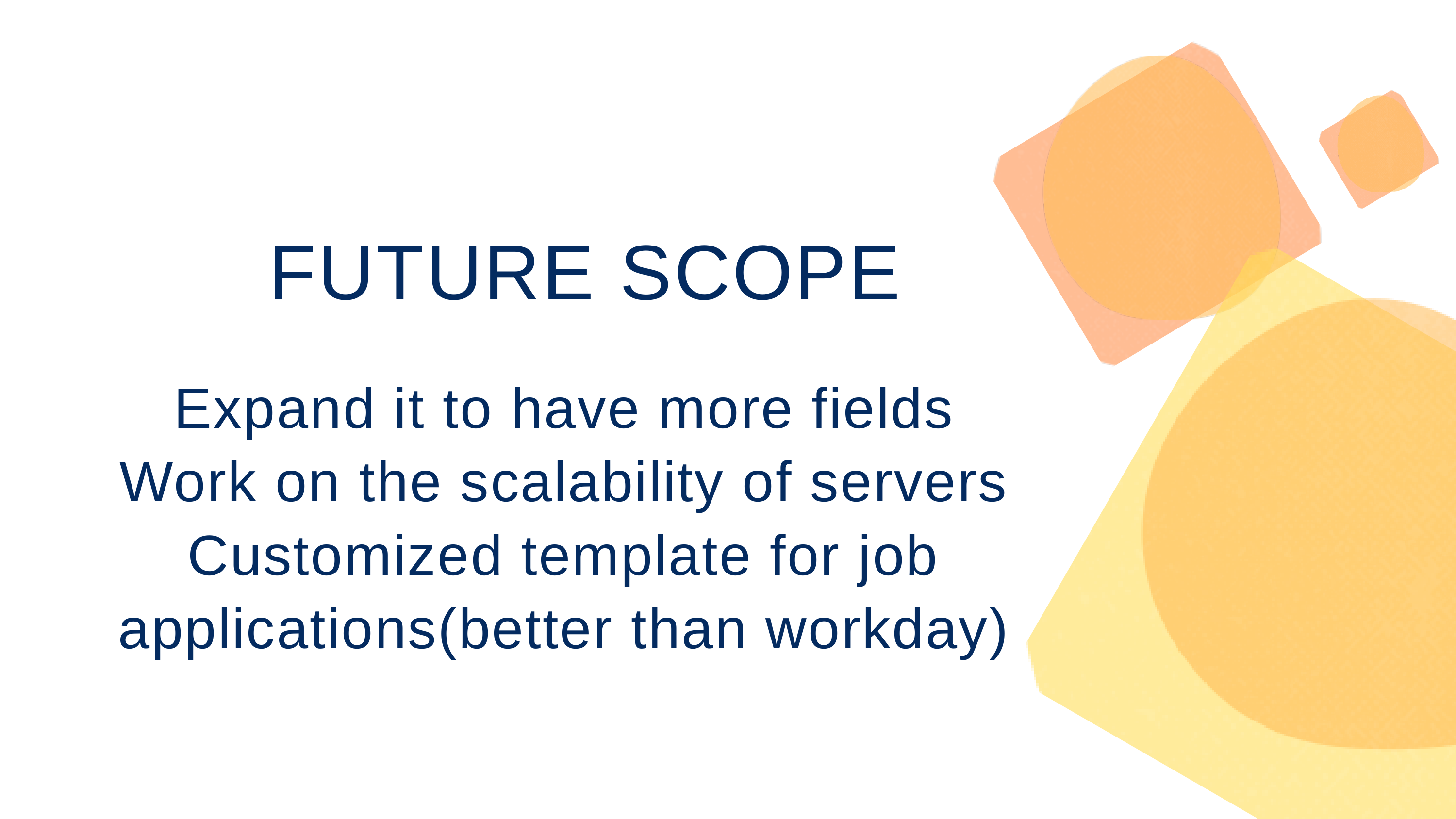

FUTURE SCOPE

Expand it to have more fields
Work on the scalability of servers
Customized template for job applications(better than workday)